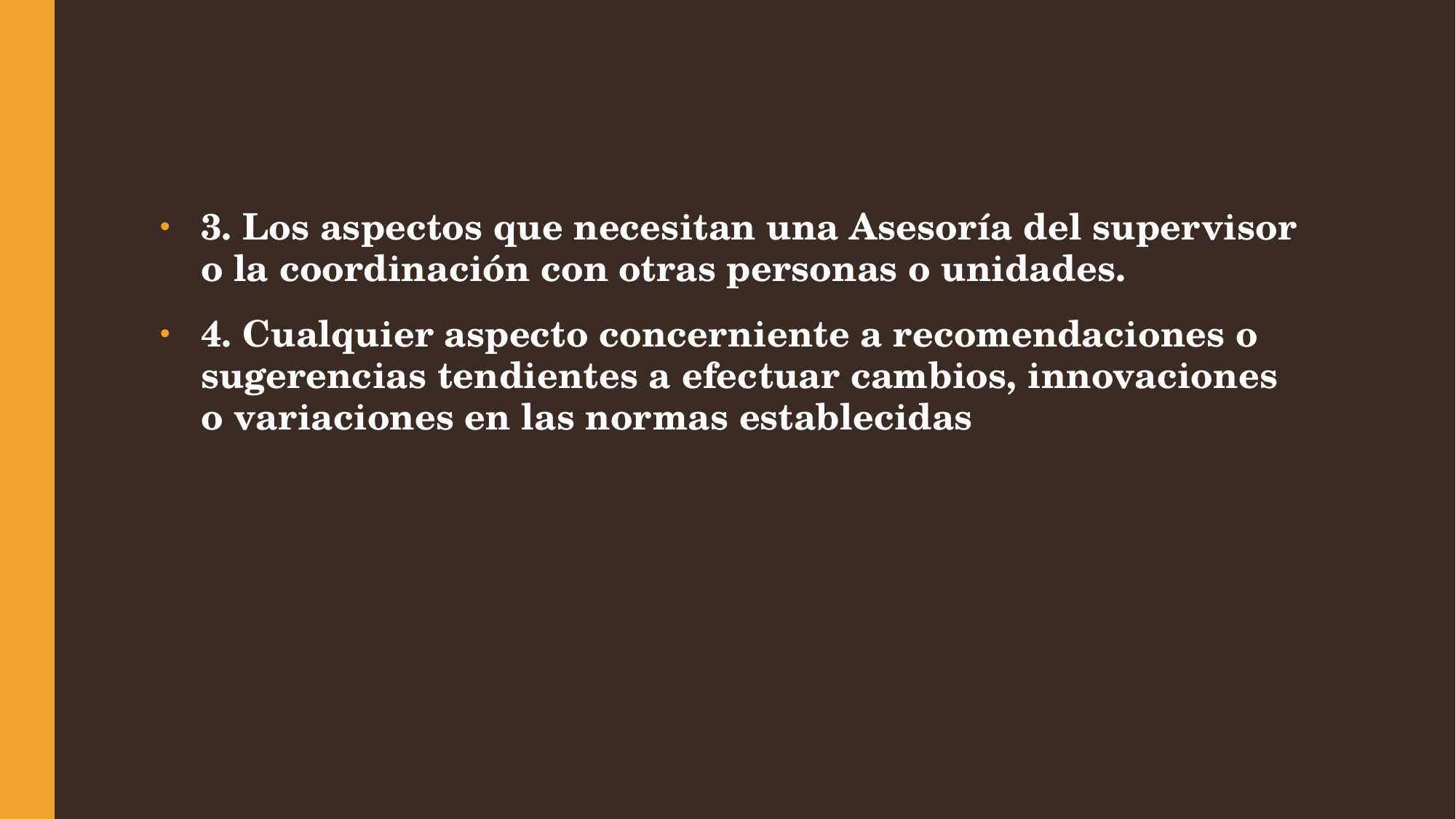

3. Los aspectos que necesitan una Asesoría del supervisor o la coordinación con otras personas o unidades.
4. Cualquier aspecto concerniente a recomendaciones o sugerencias tendientes a efectuar cambios, innovaciones o variaciones en las normas establecidas